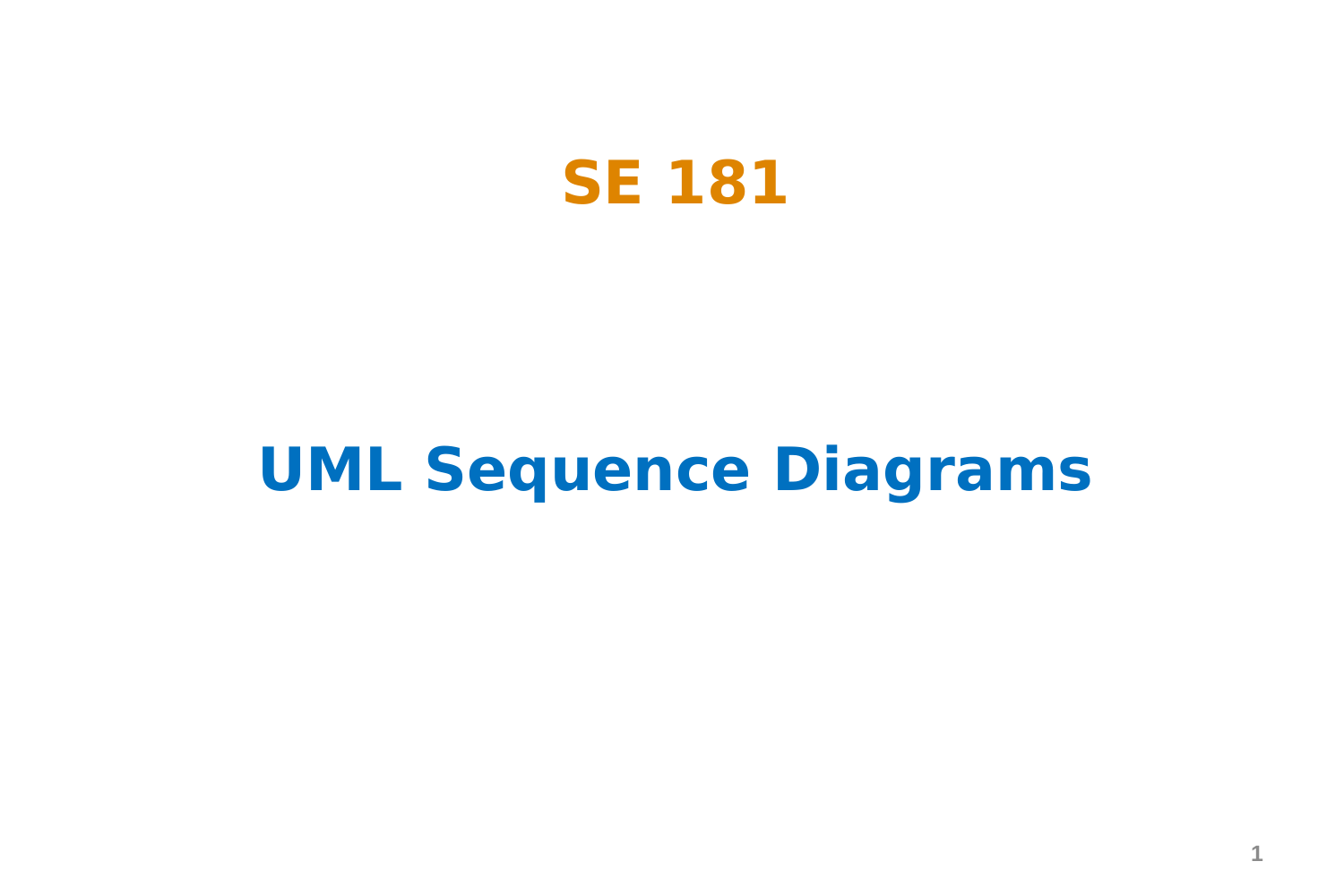

# SE 181 UML Sequence Diagrams

1